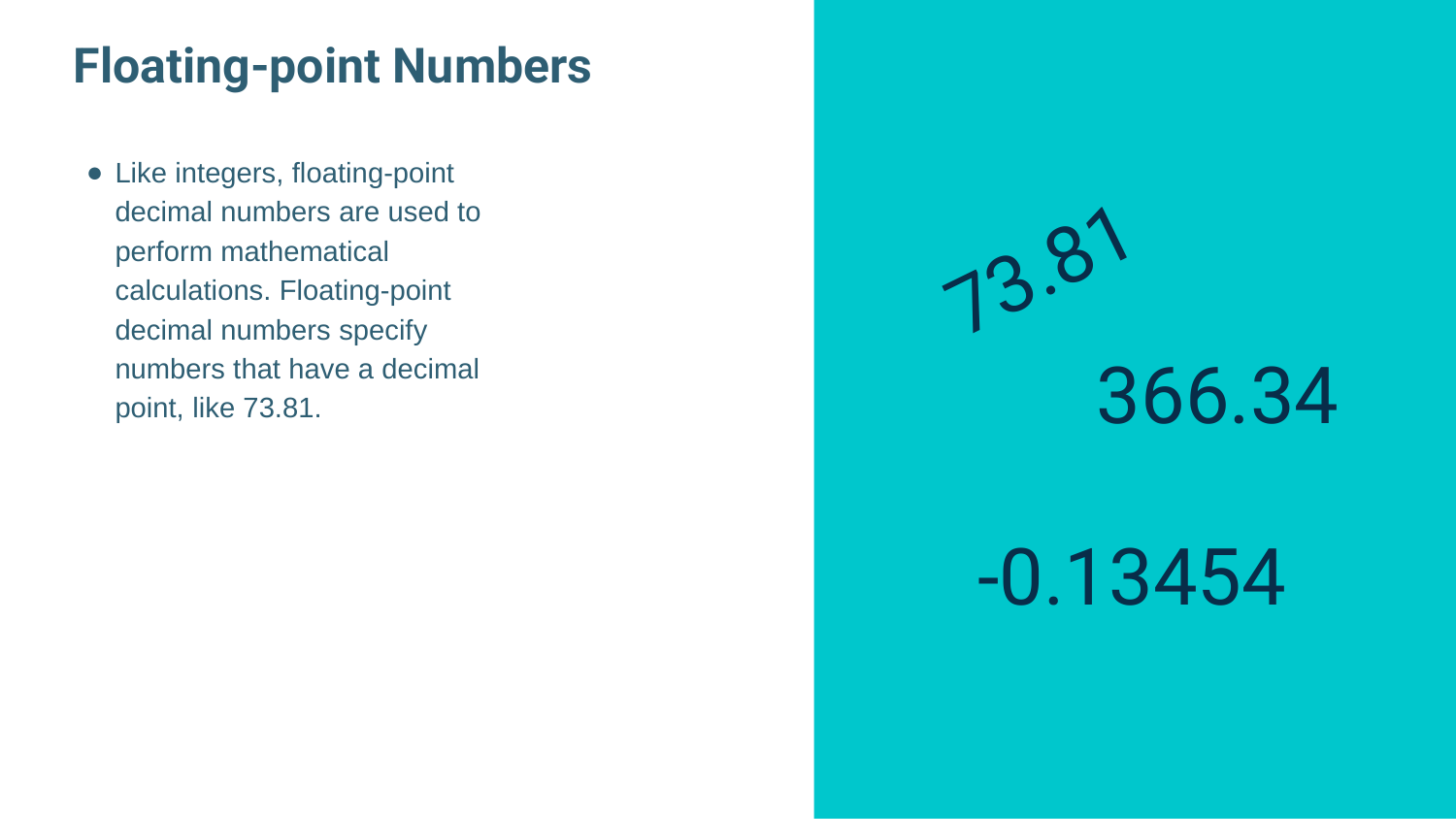

Floating-point Numbers
Like integers, floating-point decimal numbers are used to perform mathematical calculations. Floating-point decimal numbers specify numbers that have a decimal point, like 73.81.
73.81
366.34
-0.13454